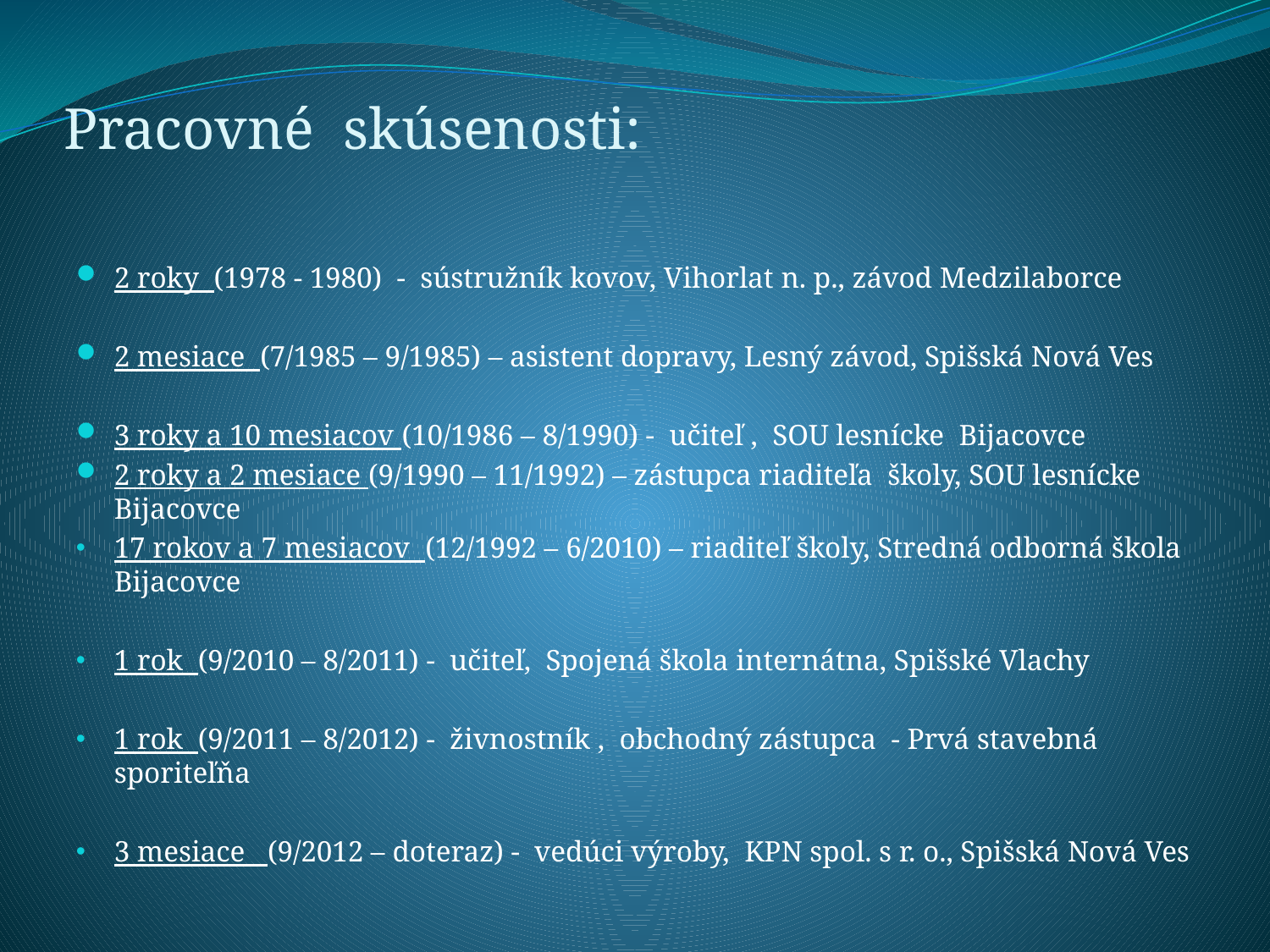

# Pracovné  skúsenosti:
2 roky  (1978 - 1980)  -  sústružník kovov, Vihorlat n. p., závod Medzilaborce

2 mesiace  (7/1985 – 9/1985) – asistent dopravy, Lesný závod, Spišská Nová Ves

3 roky a 10 mesiacov (10/1986 – 8/1990) -  učiteľ ,  SOU lesnícke  Bijacovce
2 roky a 2 mesiace (9/1990 – 11/1992) – zástupca riaditeľa  školy, SOU lesnícke Bijacovce
17 rokov a 7 mesiacov  (12/1992 – 6/2010) – riaditeľ školy, Stredná odborná škola Bijacovce

1 rok  (9/2010 – 8/2011) -  učiteľ,  Spojená škola internátna, Spišské Vlachy

1 rok  (9/2011 – 8/2012) -  živnostník ,  obchodný zástupca  - Prvá stavebná sporiteľňa

3 mesiace   (9/2012 – doteraz) -  vedúci výroby,  KPN spol. s r. o., Spišská Nová Ves